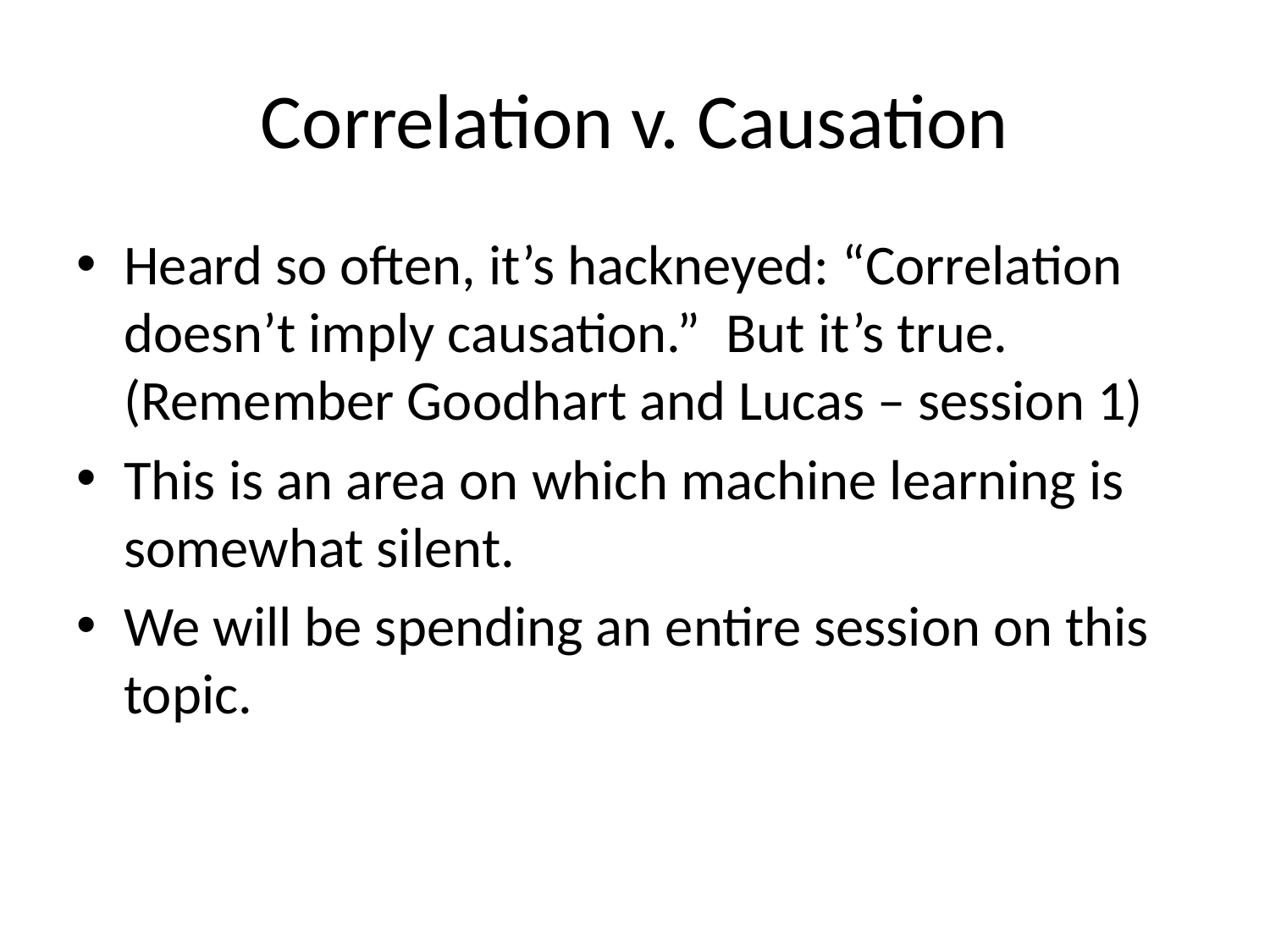

# Correlation v. Causation
Heard so often, it’s hackneyed: “Correlation doesn’t imply causation.”  But it’s true.  (Remember Goodhart and Lucas – session 1)
This is an area on which machine learning is somewhat silent.
We will be spending an entire session on this topic.